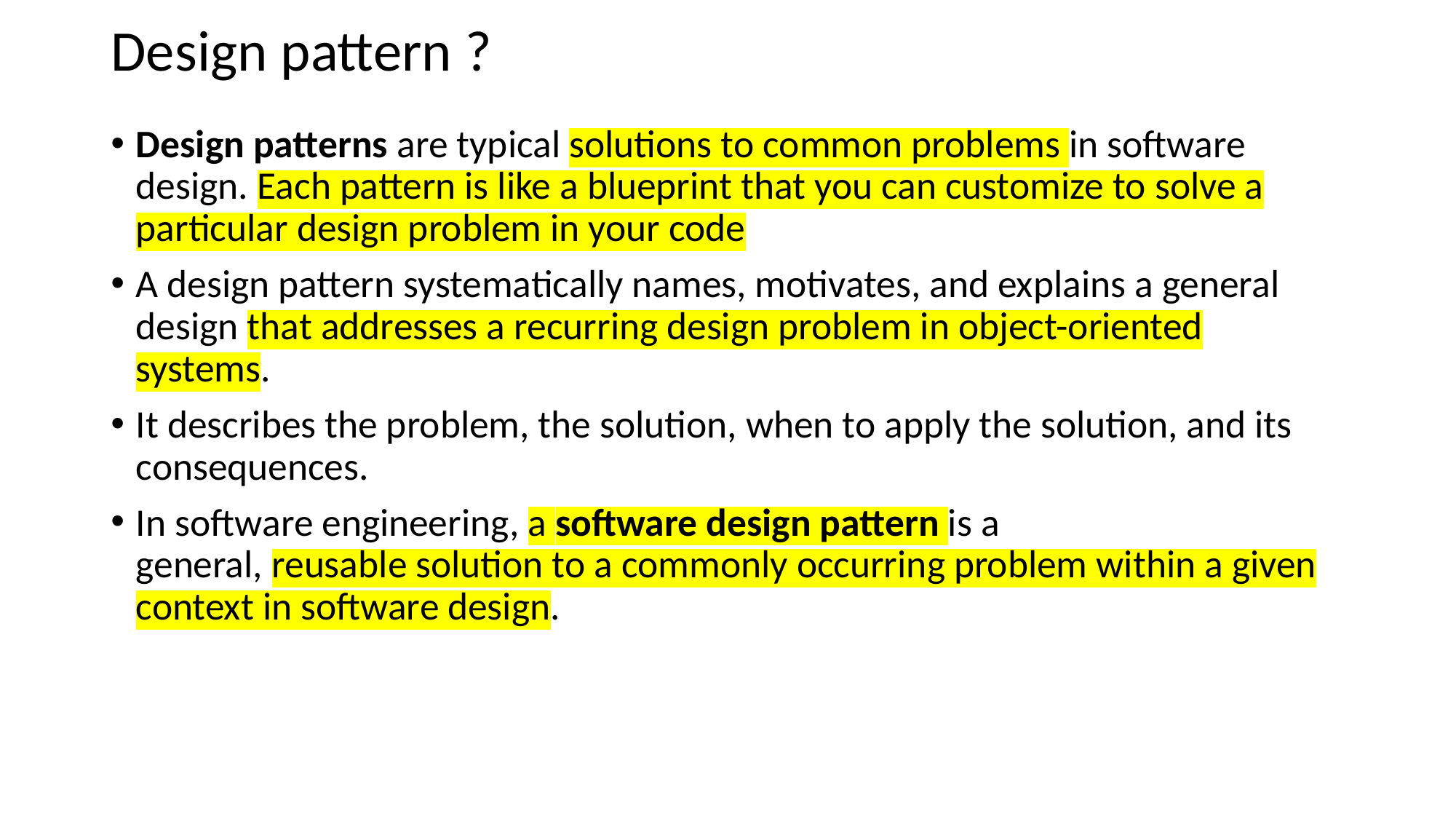

# Design pattern ?
Design patterns are typical solutions to common problems in software design. Each pattern is like a blueprint that you can customize to solve a particular design problem in your code
A design pattern systematically names, motivates, and explains a general design that addresses a recurring design problem in object-oriented systems.
It describes the problem, the solution, when to apply the solution, and its consequences.
In software engineering, a software design pattern is a general, reusable solution to a commonly occurring problem within a given context in software design.